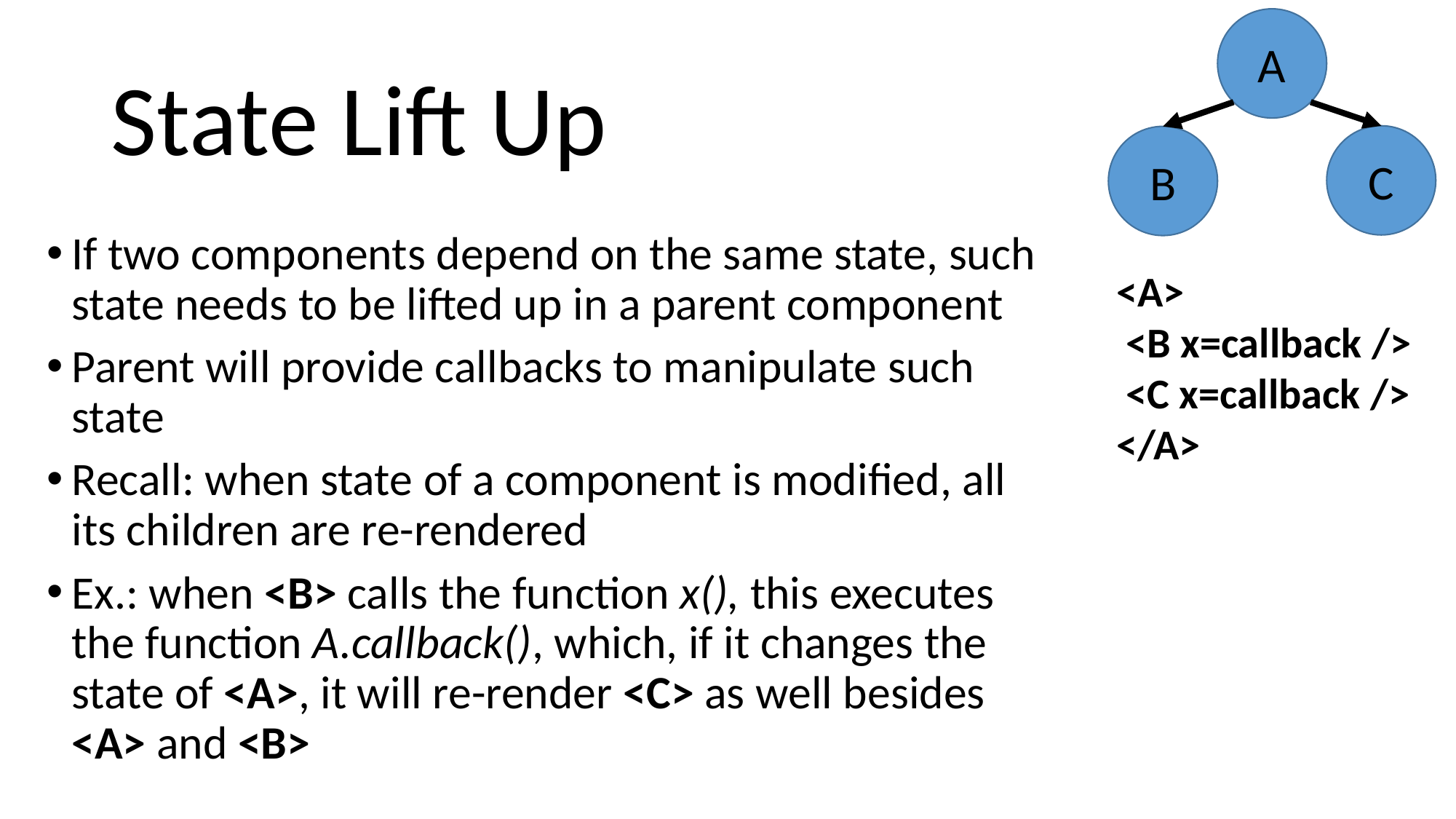

A
# State Lift Up
C
B
If two components depend on the same state, such state needs to be lifted up in a parent component
Parent will provide callbacks to manipulate such state
Recall: when state of a component is modified, all its children are re-rendered
Ex.: when <B> calls the function x(), this executes the function A.callback(), which, if it changes the state of <A>, it will re-render <C> as well besides <A> and <B>
<A>
 <B x=callback />
 <C x=callback />
</A>